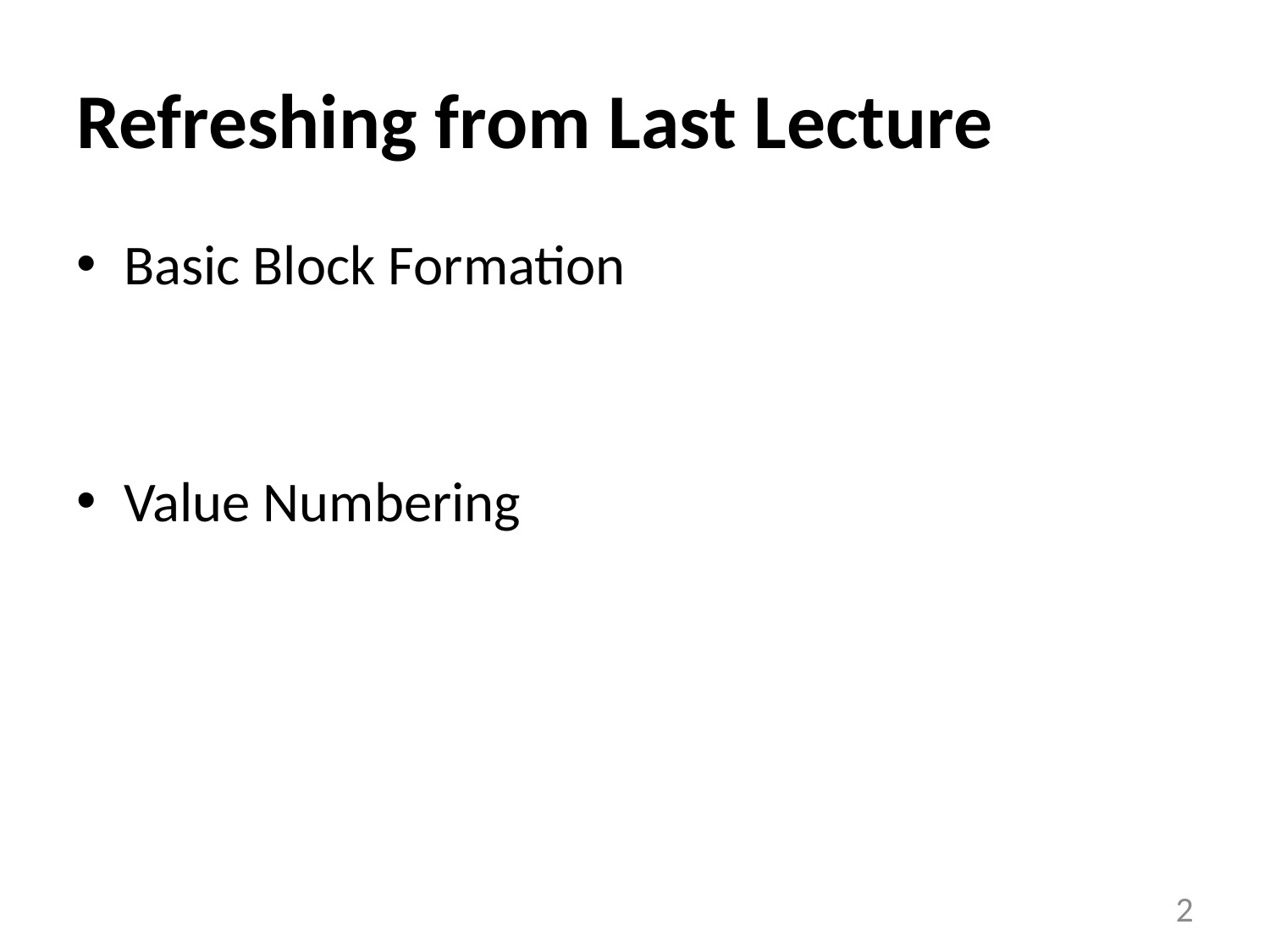

# Refreshing from Last Lecture
Basic Block Formation

Value Numbering
2